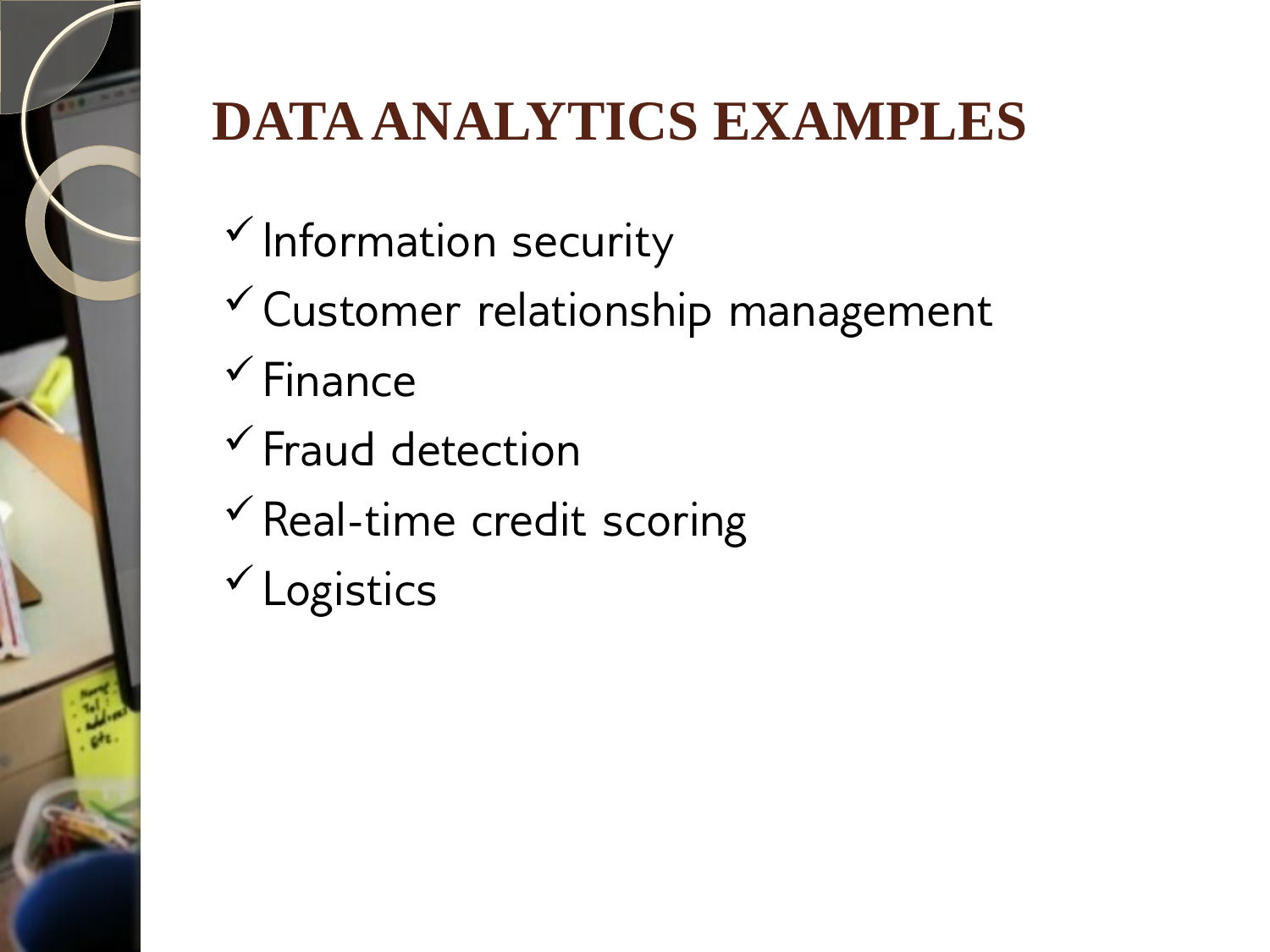

# DATA ANALYTICS EXAMPLES
Information security
Customer relationship management
Finance
Fraud detection
Real-time credit scoring
Logistics